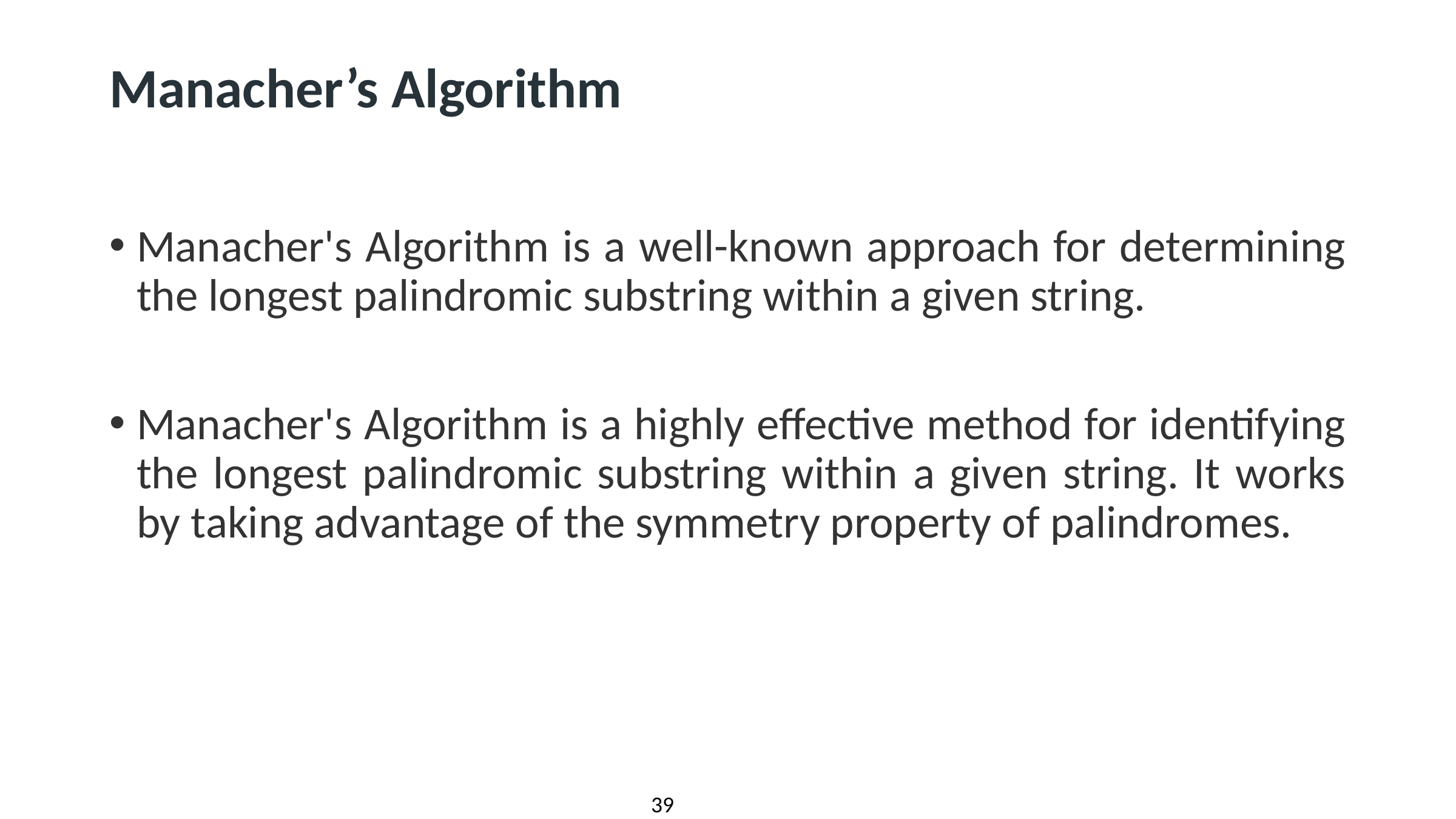

# Manacher’s Algorithm
Manacher's Algorithm is a well-known approach for determining the longest palindromic substring within a given string.

Manacher's Algorithm is a highly effective method for identifying the longest palindromic substring within a given string. It works by taking advantage of the symmetry property of palindromes.

39